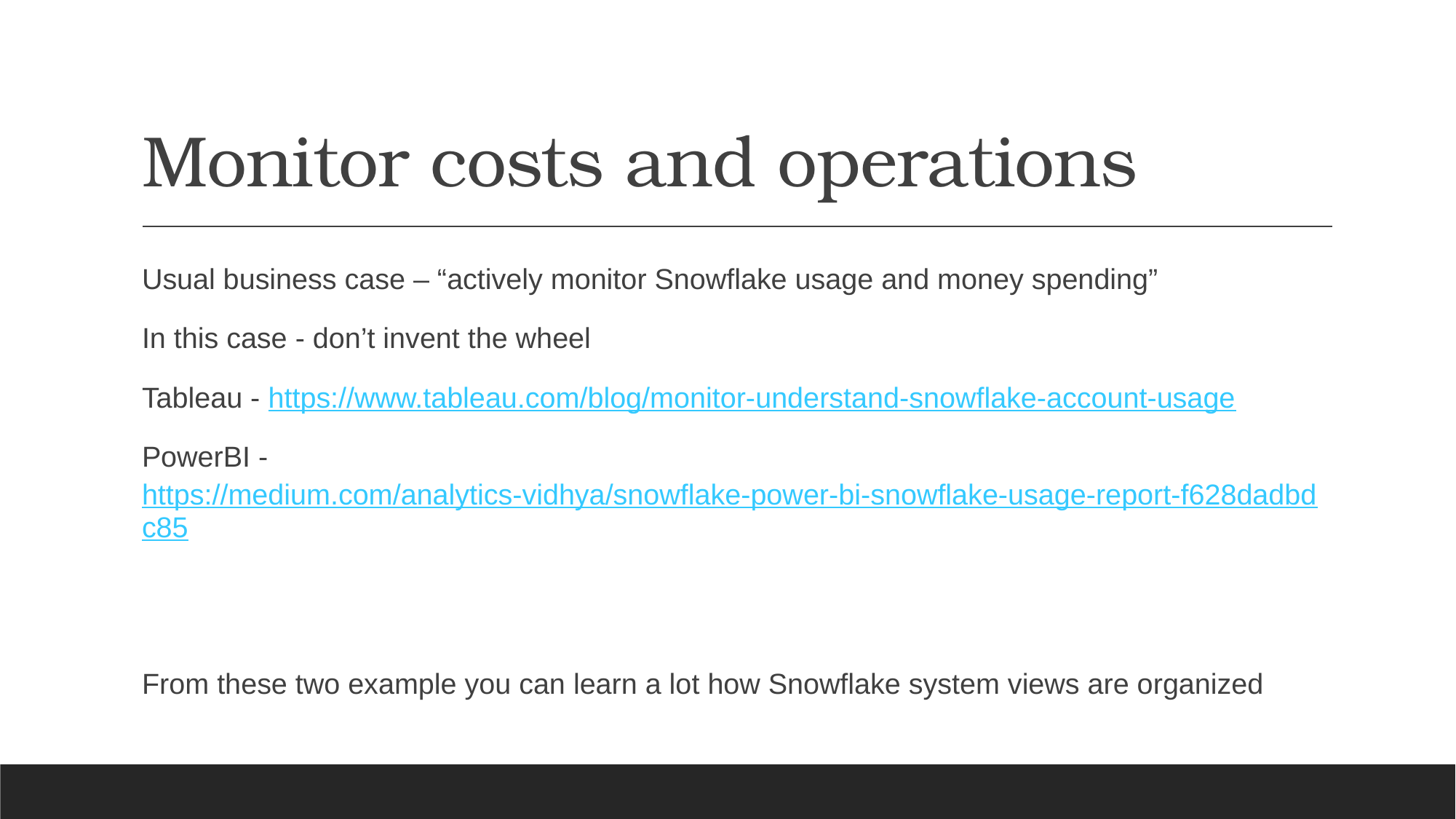

# Monitor costs and operations
Usual business case – “actively monitor Snowflake usage and money spending”
In this case - don’t invent the wheel
Tableau - https://www.tableau.com/blog/monitor-understand-snowflake-account-usage
PowerBI - https://medium.com/analytics-vidhya/snowflake-power-bi-snowflake-usage-report-f628dadbdc85

From these two example you can learn a lot how Snowflake system views are organized